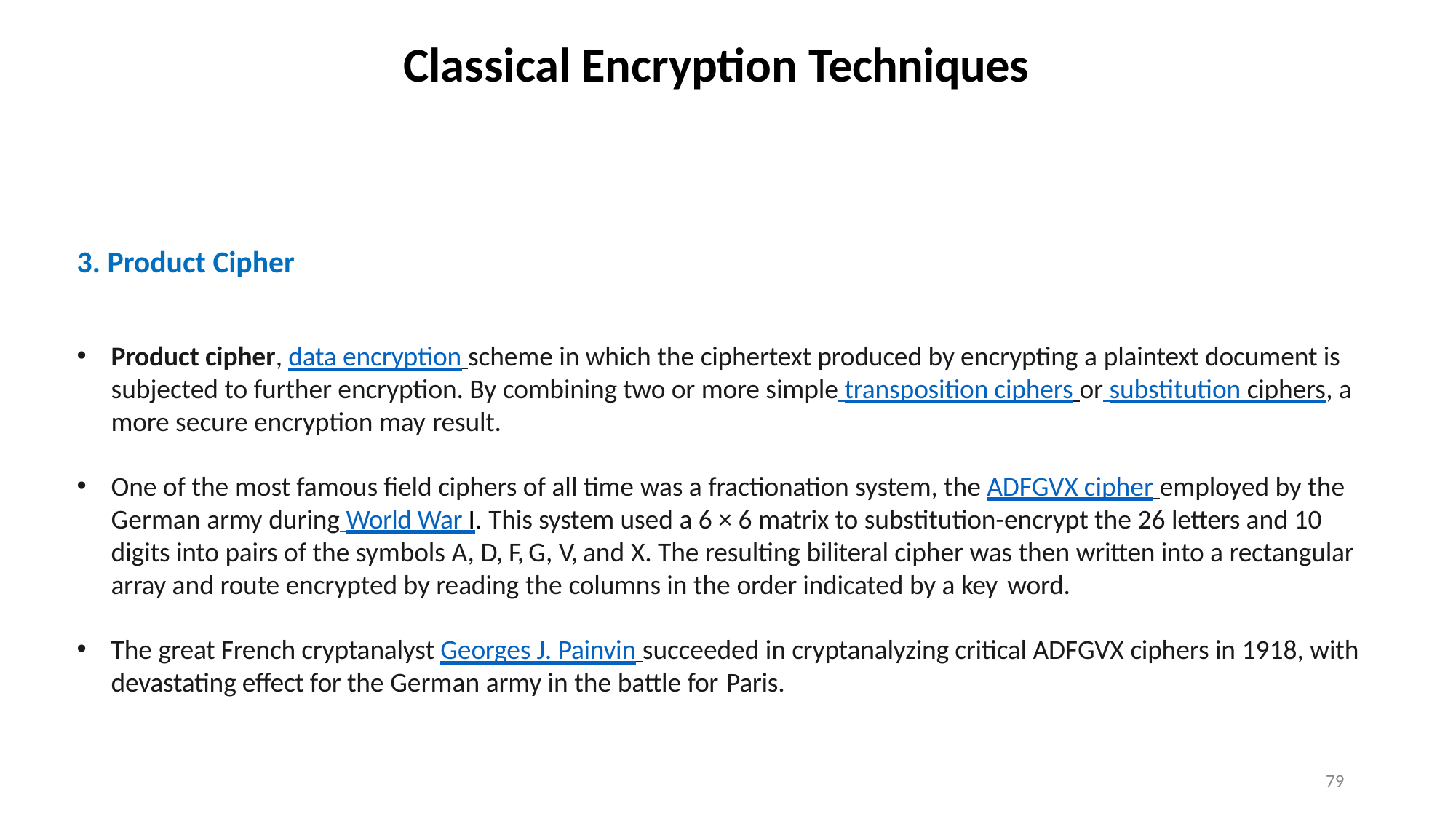

# Classical Encryption Techniques
3. Product Cipher

Product cipher, data encryption scheme in which the ciphertext produced by encrypting a plaintext document is  subjected to further encryption. By combining two or more simple transposition ciphers or substitution ciphers, a  more secure encryption may result.

One of the most famous field ciphers of all time was a fractionation system, the ADFGVX cipher employed by the  German army during World War I. This system used a 6 × 6 matrix to substitution-encrypt the 26 letters and 10  digits into pairs of the symbols A, D, F, G, V, and X. The resulting biliteral cipher was then written into a rectangular  array and route encrypted by reading the columns in the order indicated by a key word.

The great French cryptanalyst Georges J. Painvin succeeded in cryptanalyzing critical ADFGVX ciphers in 1918, with  devastating effect for the German army in the battle for Paris.
79